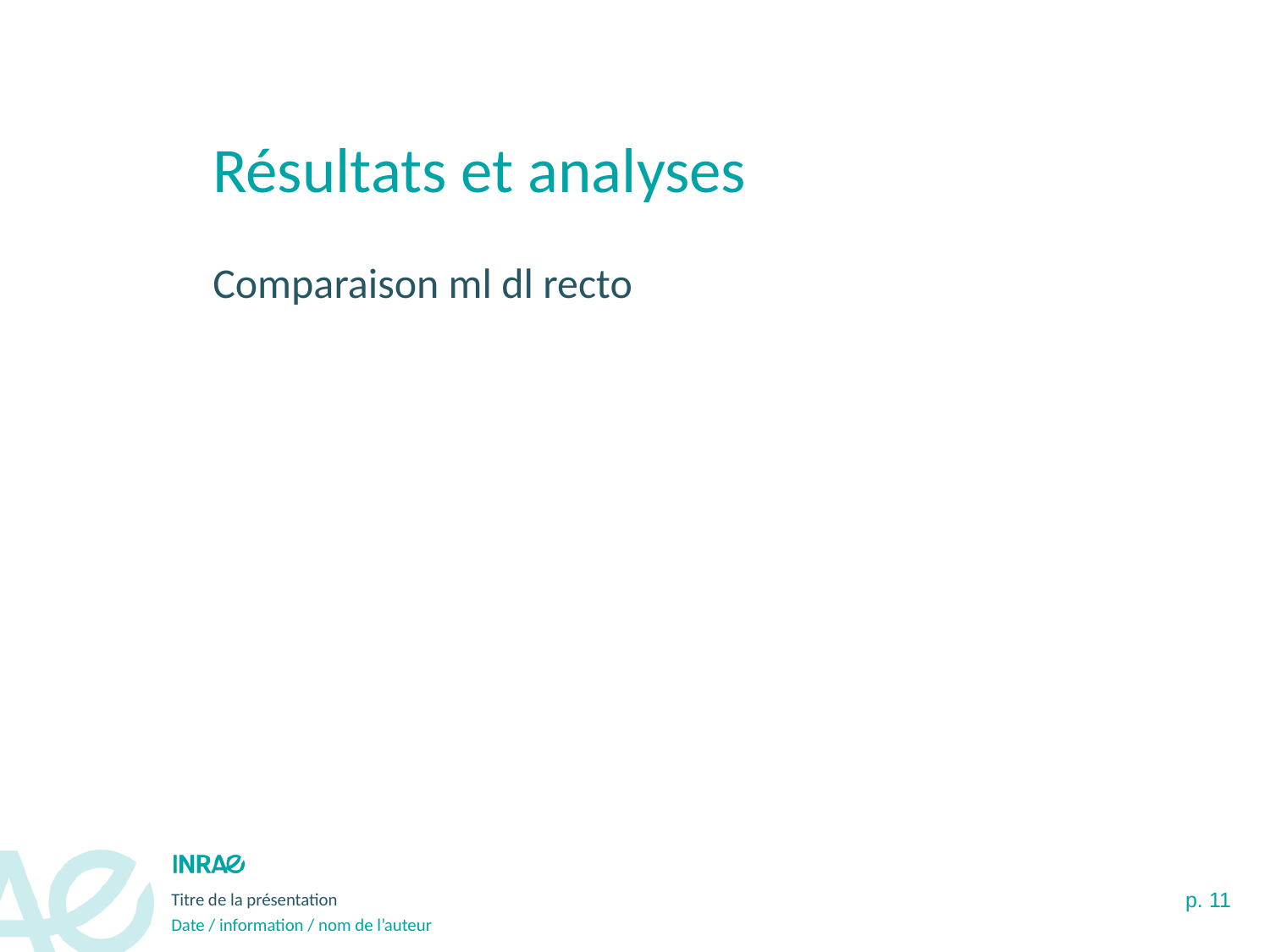

Résultats et analyses
Comparaison ml dl recto